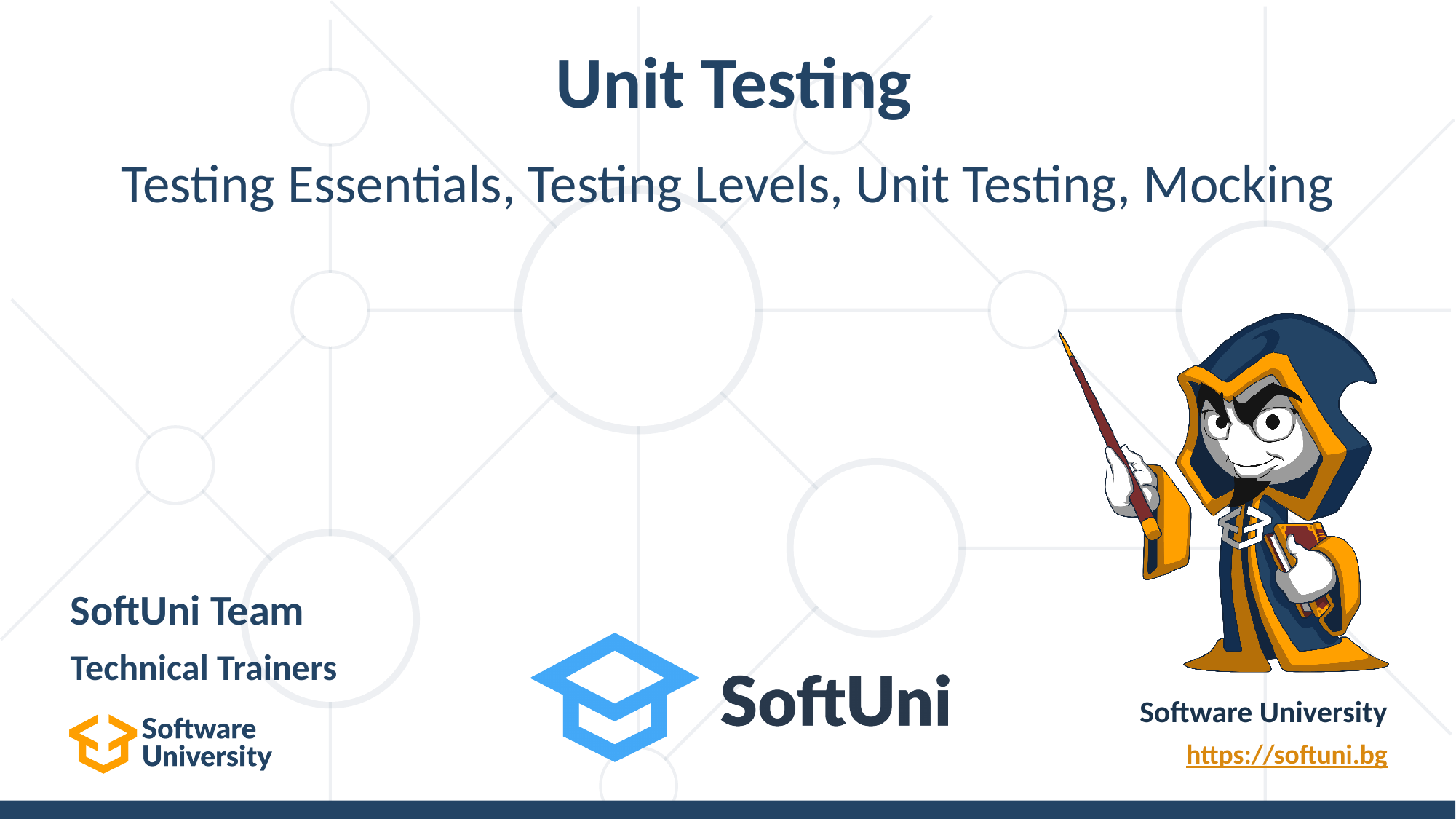

# Unit Testing
Testing Essentials, Testing Levels, Unit Testing, Mocking
SoftUni Team
Technical Trainers
Software University
https://softuni.bg